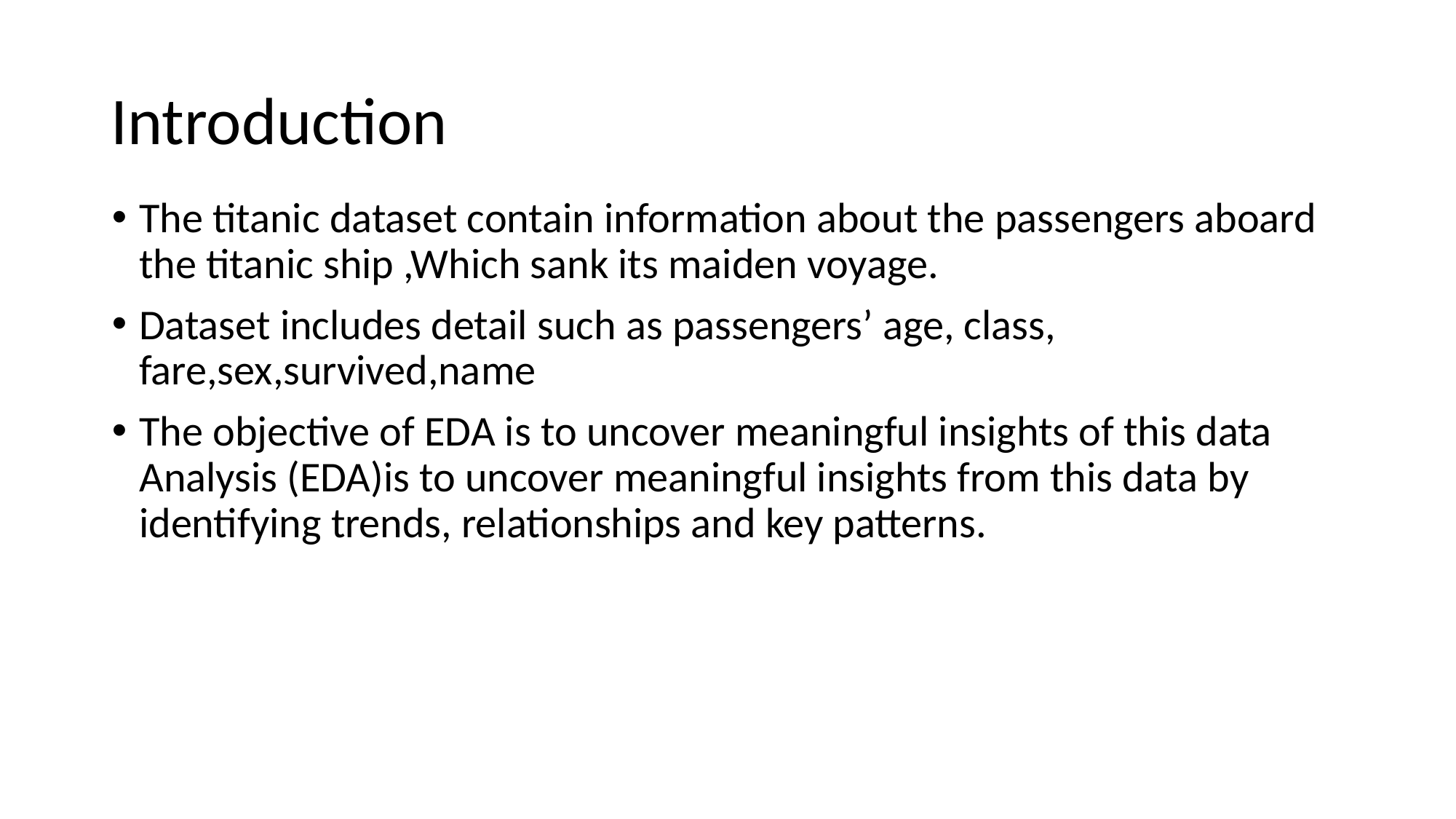

# Introduction
The titanic dataset contain information about the passengers aboard the titanic ship ,Which sank its maiden voyage.
Dataset includes detail such as passengers’ age, class,  fare,sex,survived,name
The objective of EDA is to uncover meaningful insights of this data Analysis (EDA)is to uncover meaningful insights from this data by identifying trends, relationships and key patterns.